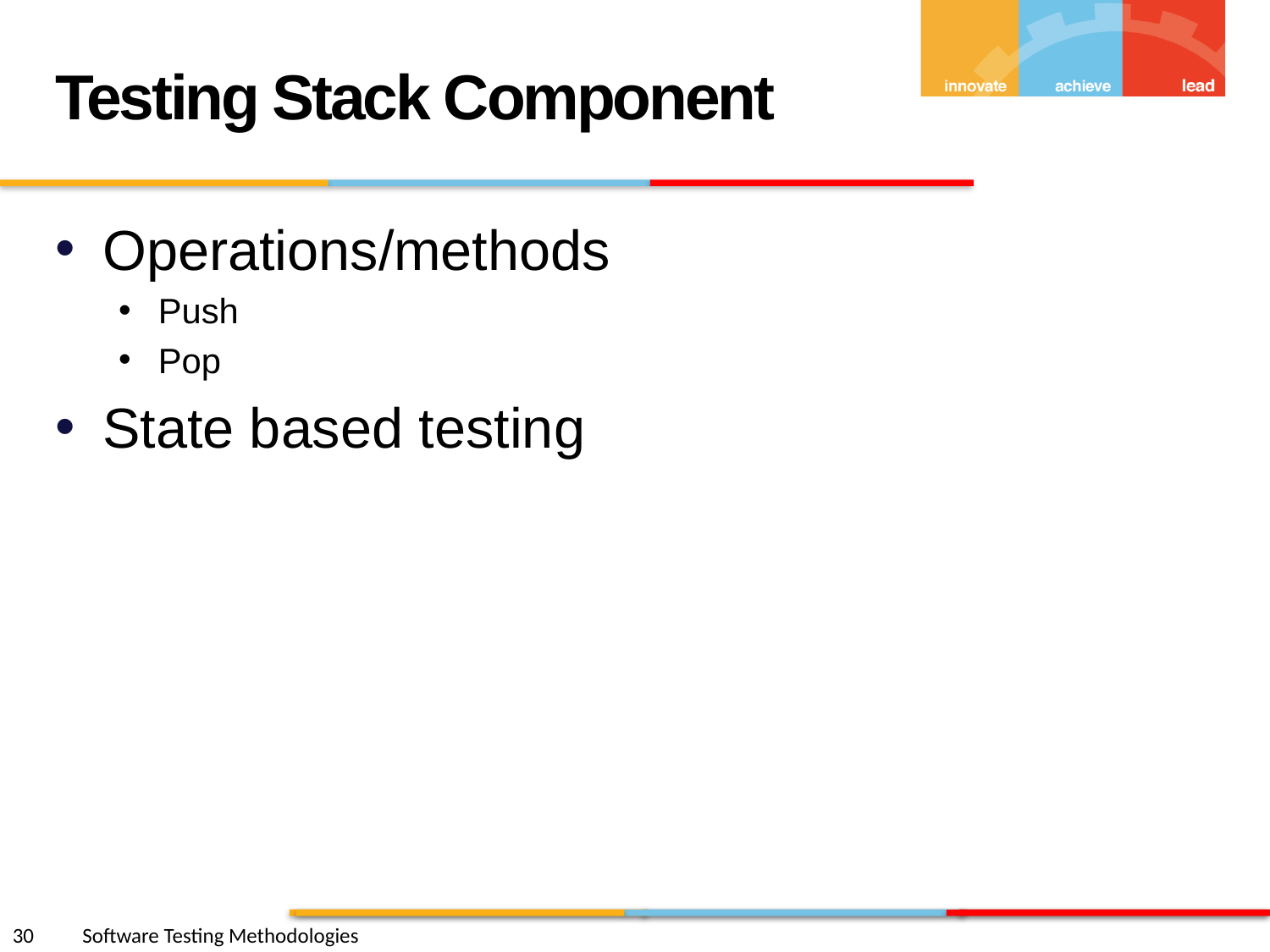

Testing Stack Component
Operations/methods
Push
Pop
State based testing